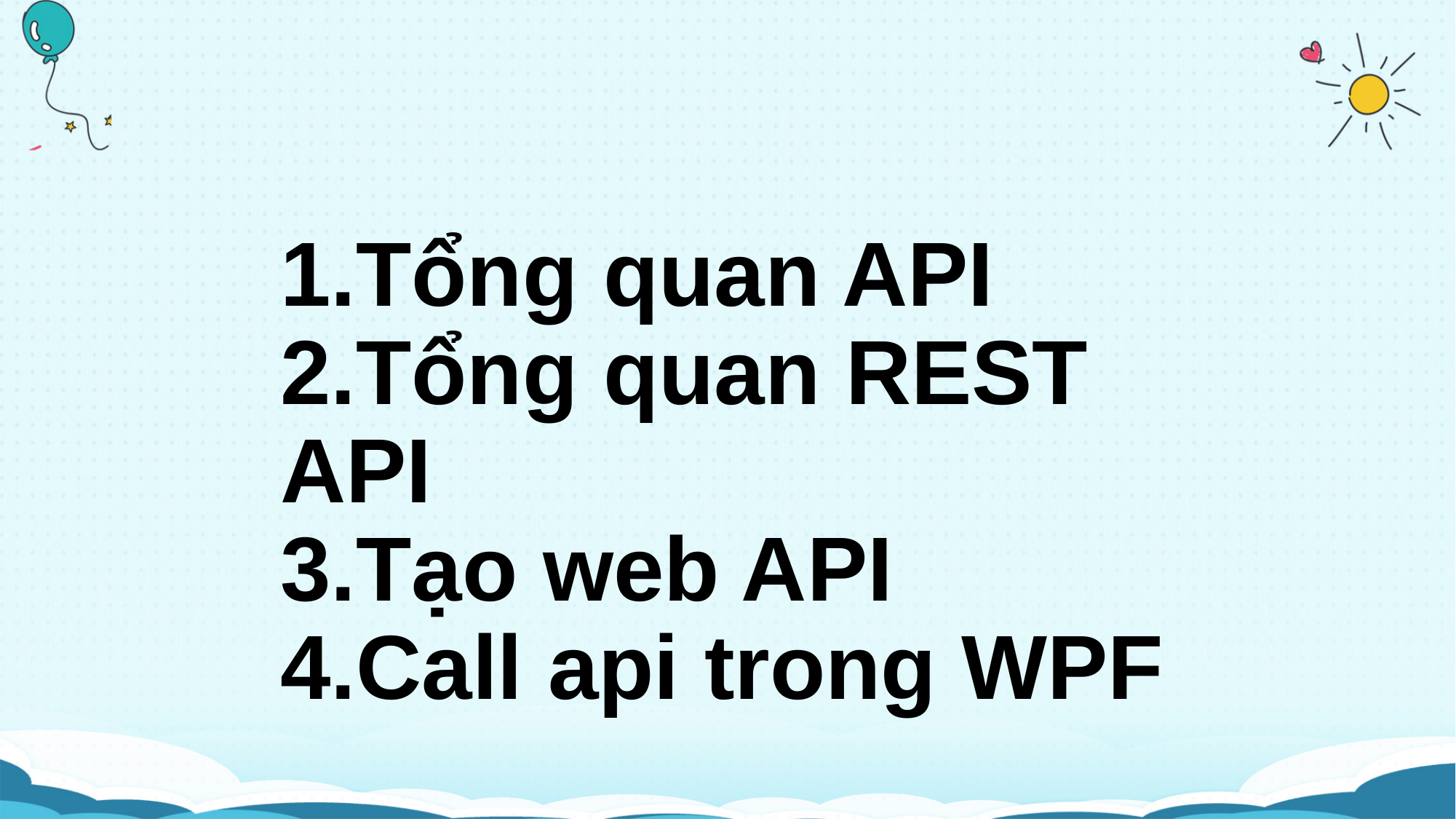

1.Tổng quan API
2.Tổng quan REST API
3.Tạo web API
4.Call api trong WPF